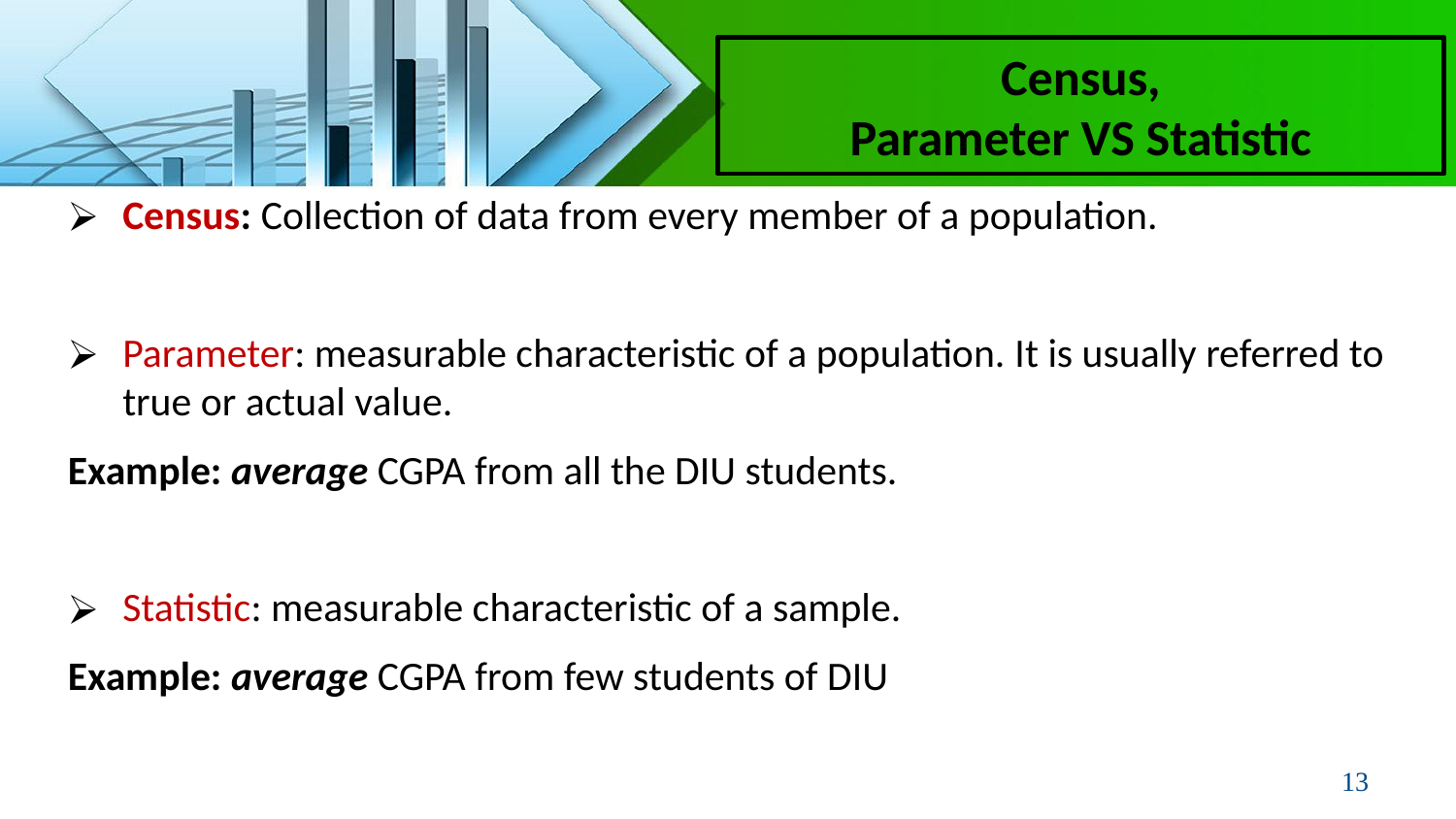

Census,
Parameter VS Statistic
Census: Collection of data from every member of a population.

Parameter: measurable characteristic of a population. It is usually referred to true or actual value.
Example: average CGPA from all the DIU students.

Statistic: measurable characteristic of a sample.
Example: average CGPA from few students of DIU
13